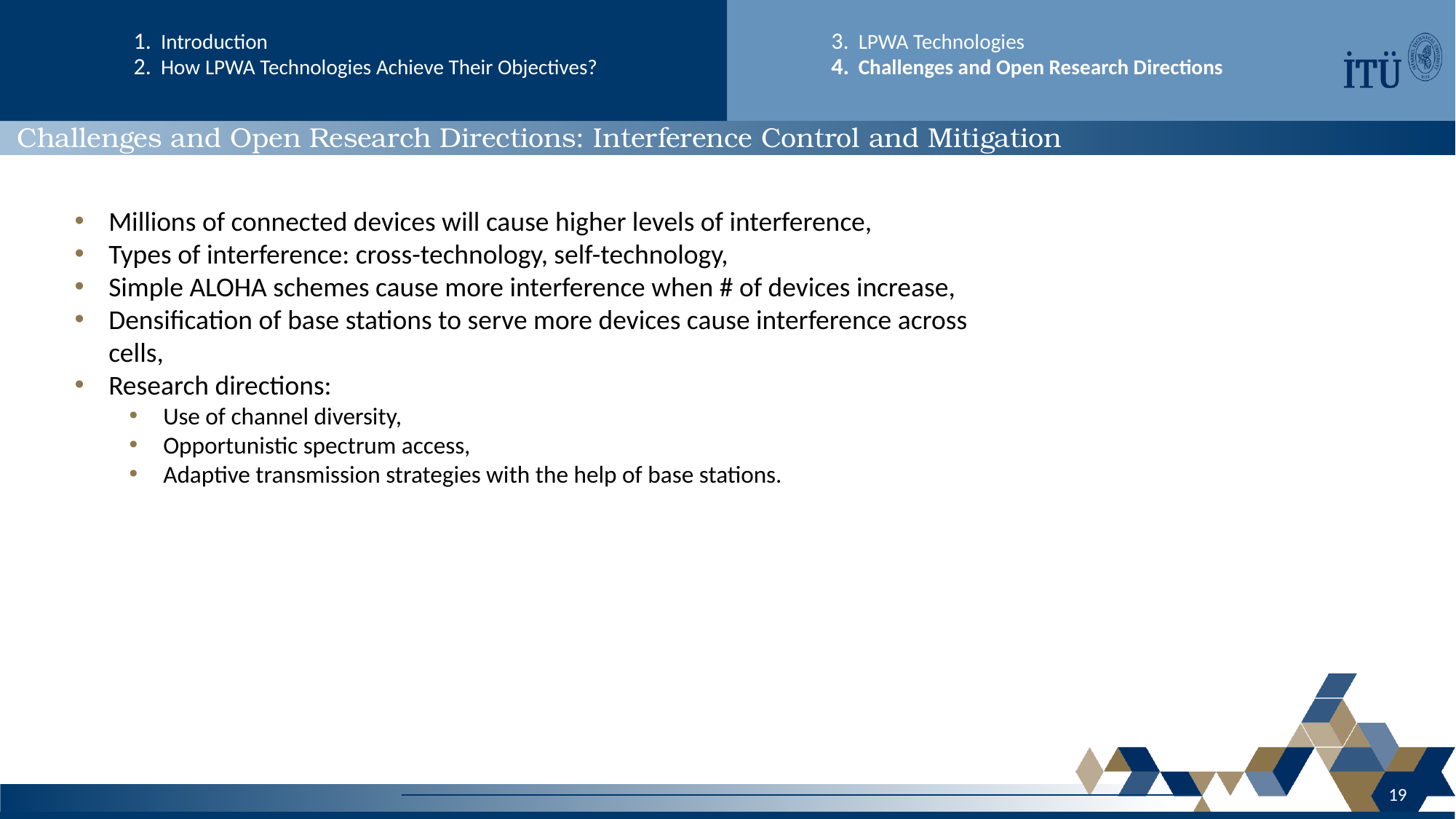

Introduction
How LPWA Technologies Achieve Their Objectives?
LPWA Technologies
Challenges and Open Research Directions
 Challenges and Open Research Directions: Interference Control and Mitigation
Millions of connected devices will cause higher levels of interference,
Types of interference: cross-technology, self-technology,
Simple ALOHA schemes cause more interference when # of devices increase,
Densification of base stations to serve more devices cause interference across cells,
Research directions:
Use of channel diversity,
Opportunistic spectrum access,
Adaptive transmission strategies with the help of base stations.
19